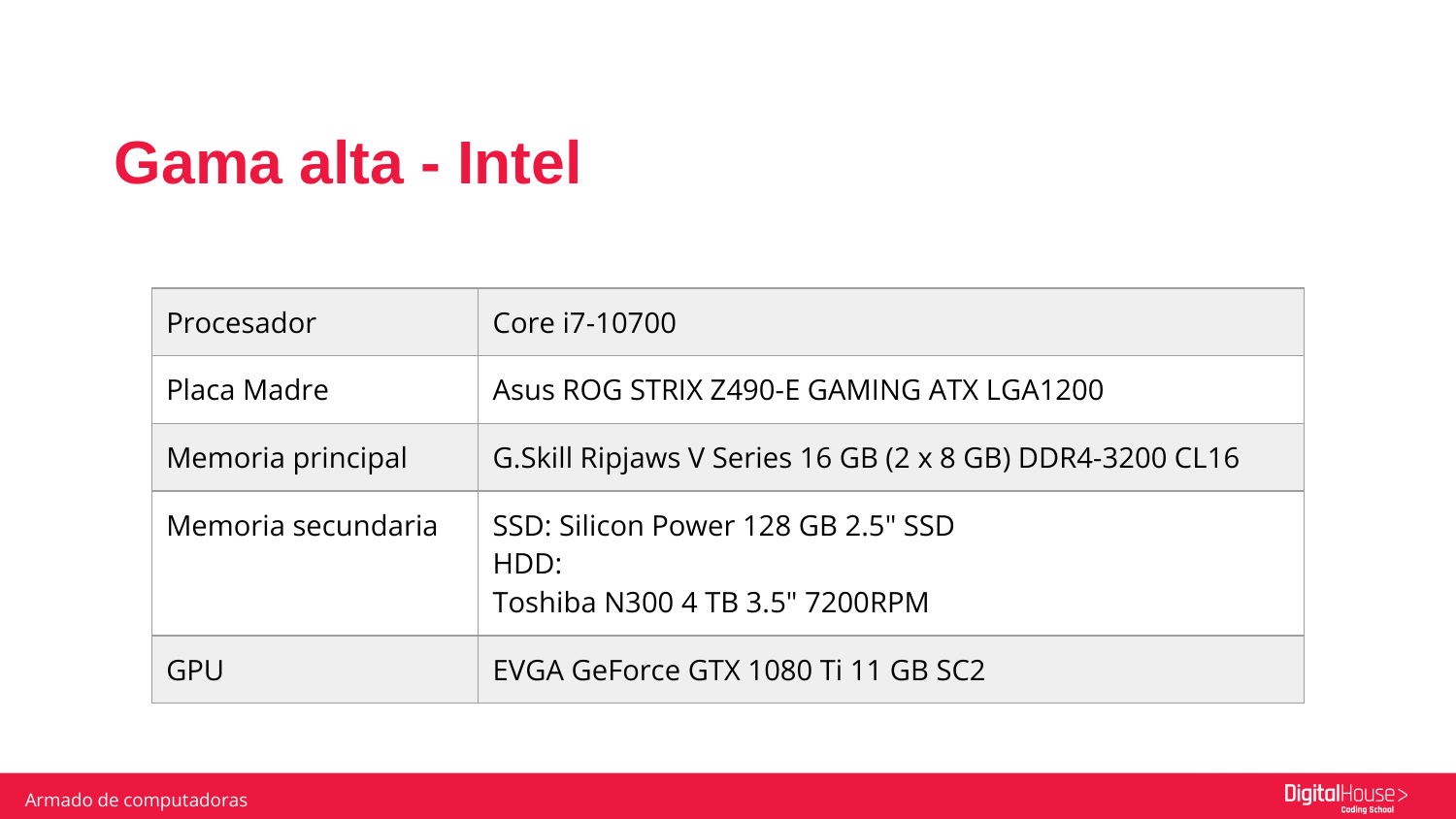

Gama alta - Intel

| Procesador | Core i7-10700 |
| --- | --- |
| Placa Madre | Asus ROG STRIX Z490-E GAMING ATX LGA1200 |
| Memoria principal | G.Skill Ripjaws V Series 16 GB (2 x 8 GB) DDR4-3200 CL16 |
| Memoria secundaria | SSD: Silicon Power 128 GB 2.5" SSD HDD: Toshiba N300 4 TB 3.5" 7200RPM |
| GPU | EVGA GeForce GTX 1080 Ti 11 GB SC2 |